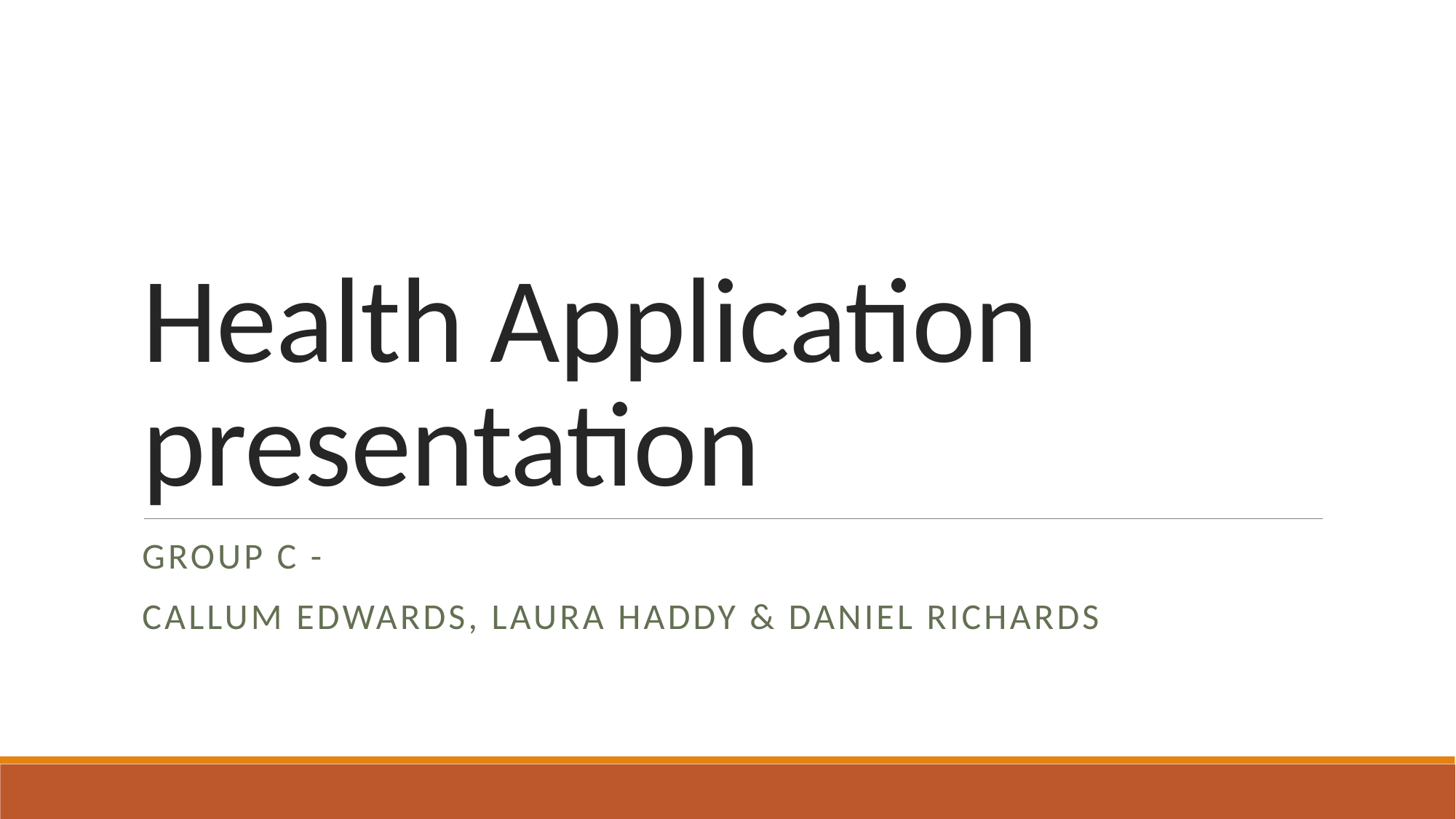

# Health Application presentation
Group c -
Callum Edwards, Laura haddy & Daniel Richards